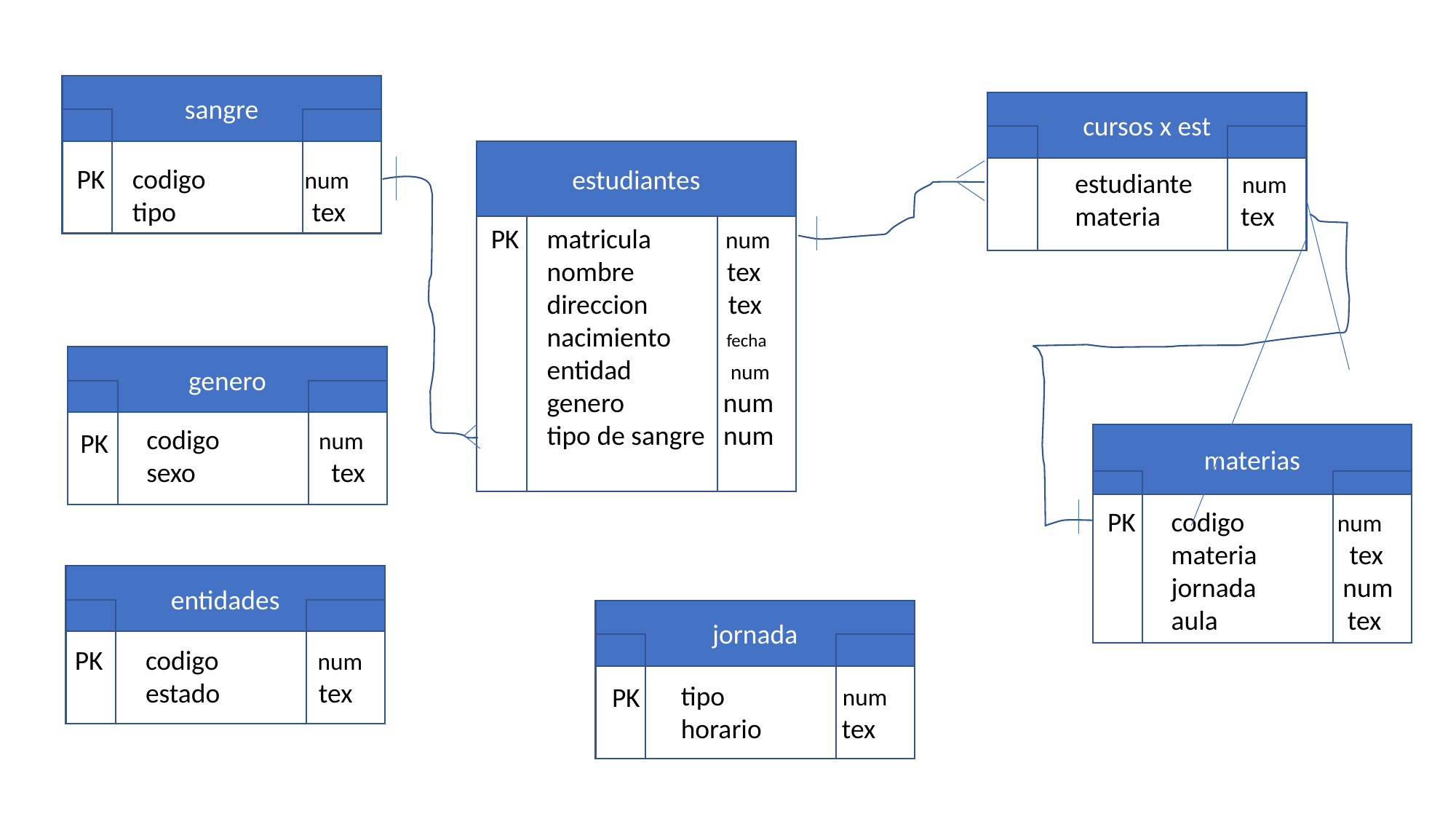

sangre

cursos x est

estudiantes

codigo                num
tipo                      tex
PK
estudiante        num
materia             tex

PK
matricula            num
nombre               tex
direccion             tex
nacimiento         fecha
entidad                num
genero                num
tipo de sangre   num
genero

codigo                num
sexo                      tex
PK
materias

PK
codigo               num
materia               tex
jornada              num
aula                     tex
entidades

jornada

codigo                num
estado                tex
PK
tipo                   num
horario             tex
PK